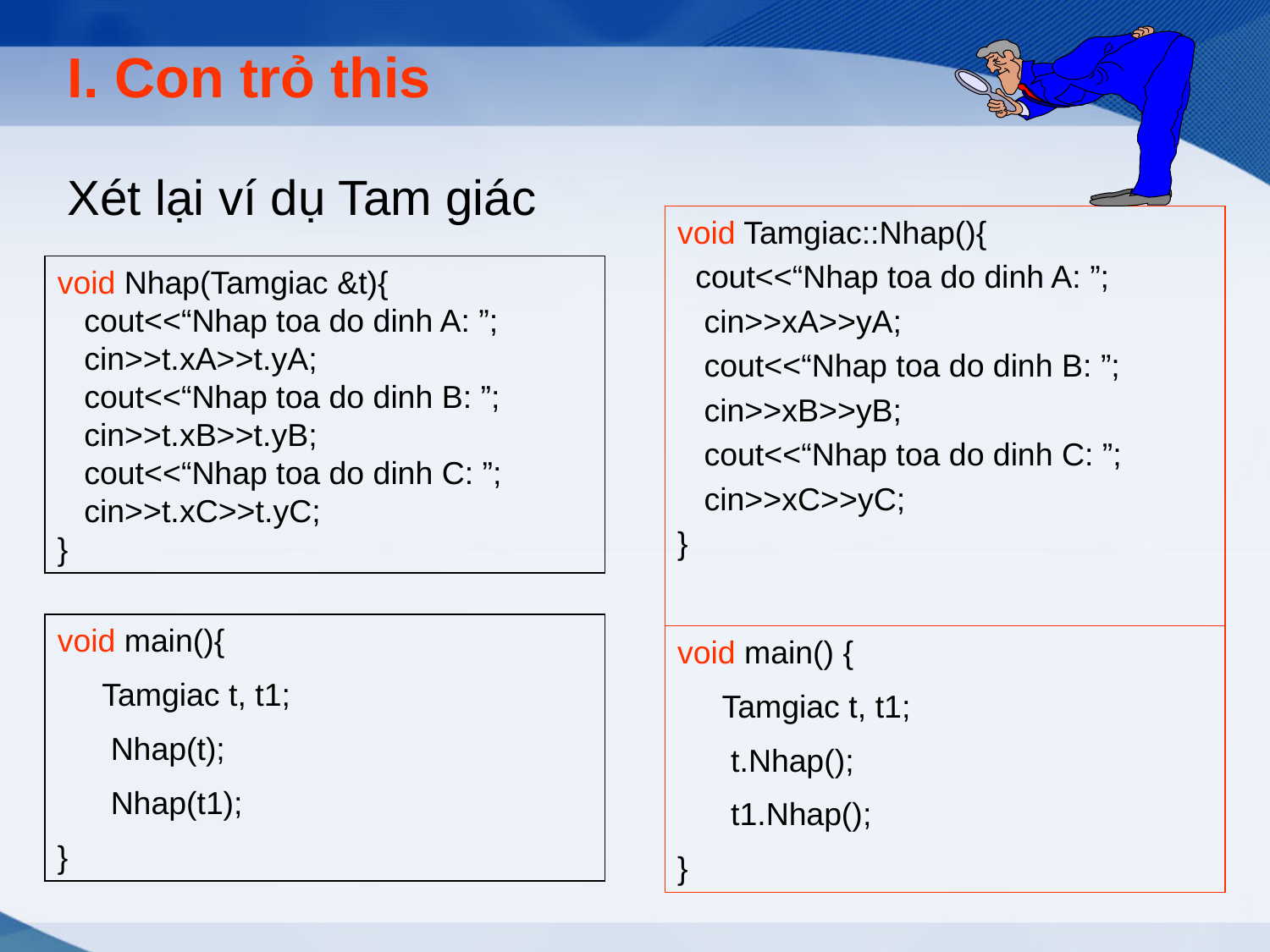

# I. Con trỏ this

Xét lại ví dụ Tam giác
void Tamgiac::Nhap(){
  cout<<“Nhap toa do dinh A: ”;
   cin>>xA>>yA;
   cout<<“Nhap toa do dinh B: ”;
   cin>>xB>>yB;
   cout<<“Nhap toa do dinh C: ”;
   cin>>xC>>yC;
}

void Nhap(Tamgiac &t){
   cout<<“Nhap toa do dinh A: ”;
   cin>>t.xA>>t.yA;
   cout<<“Nhap toa do dinh B: ”;
   cin>>t.xB>>t.yB;
   cout<<“Nhap toa do dinh C: ”;
   cin>>t.xC>>t.yC;
}
void main(){
     Tamgiac t, t1;
      Nhap(t);
      Nhap(t1);
}
void main() {
     Tamgiac t, t1;
      t.Nhap();
      t1.Nhap();
}